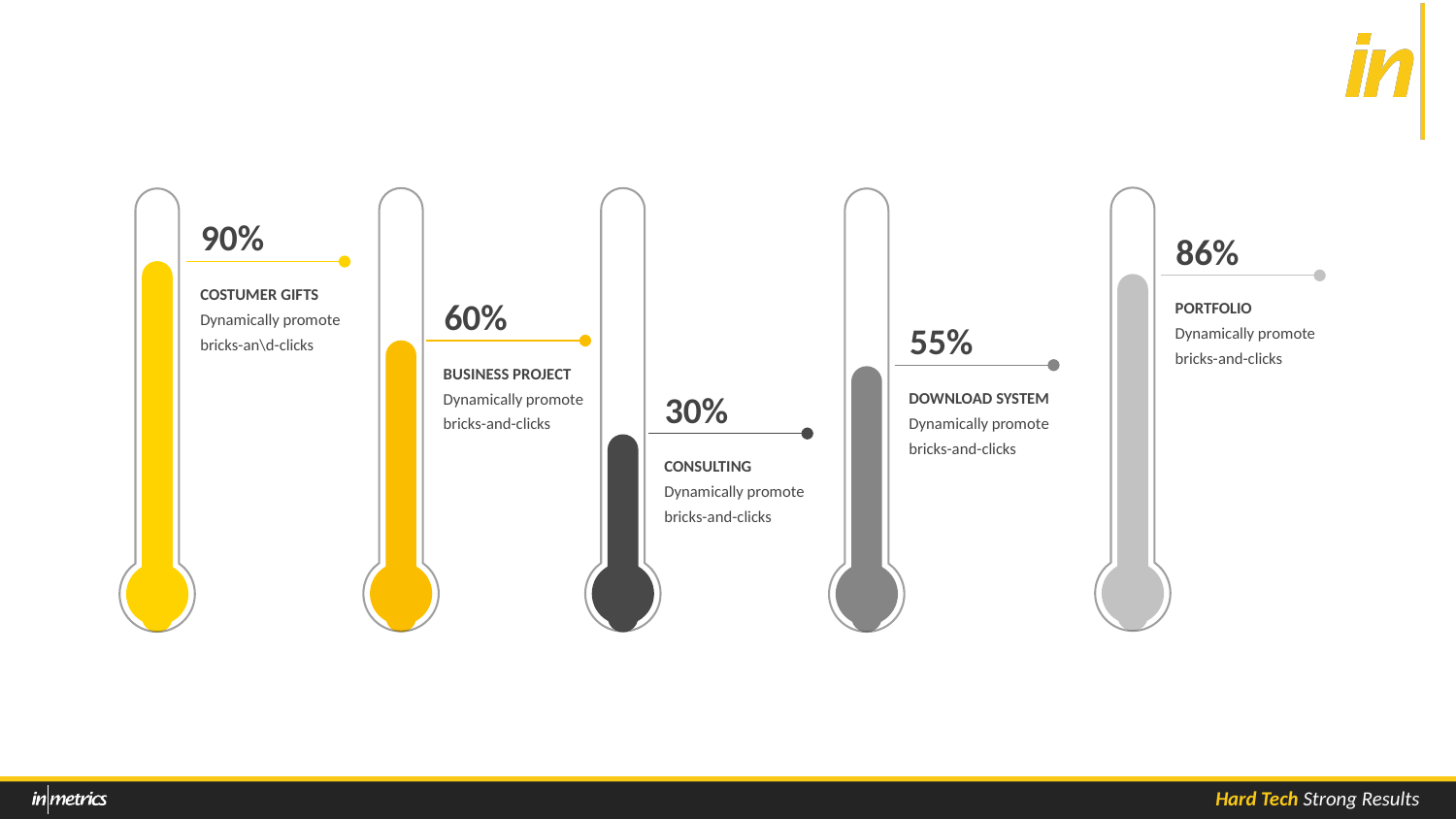

90%
86%

COSTUMER GIFTS
Dynamically promote bricks-an\d-clicks

PORTFOLIO
Dynamically promote bricks-and-clicks
60%
55%

BUSINESS PROJECT
Dynamically promote bricks-and-clicks

DOWNLOAD SYSTEM
Dynamically promote bricks-and-clicks
30%

CONSULTING
Dynamically promote bricks-and-clicks